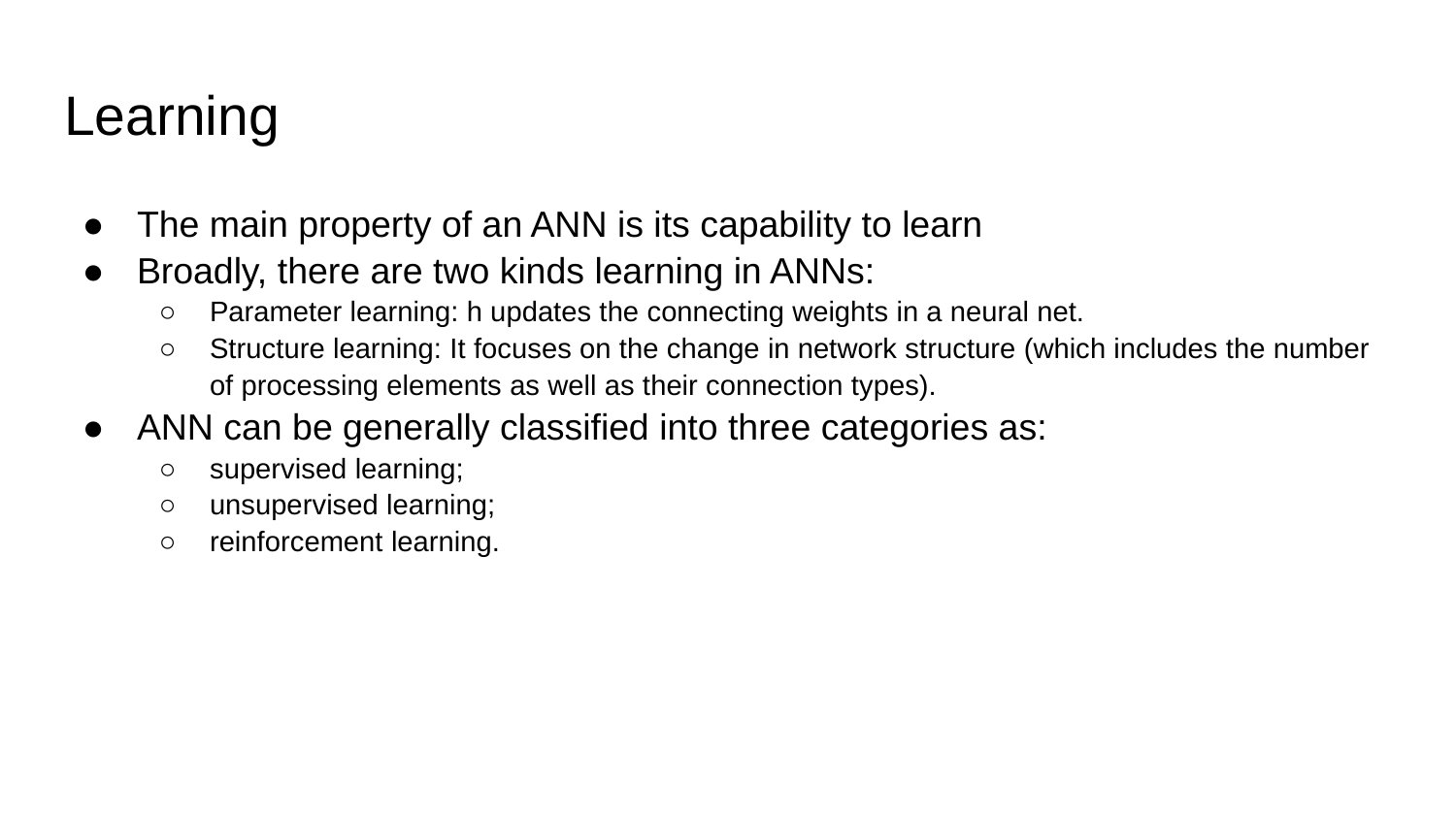

# Learning
The main property of an ANN is its capability to learn
Broadly, there are two kinds learning in ANNs:
Parameter learning: h updates the connecting weights in a neural net.
Structure learning: It focuses on the change in network structure (which includes the number of processing elements as well as their connection types).
ANN can be generally classified into three categories as:
supervised learning;
unsupervised learning;
reinforcement learning.